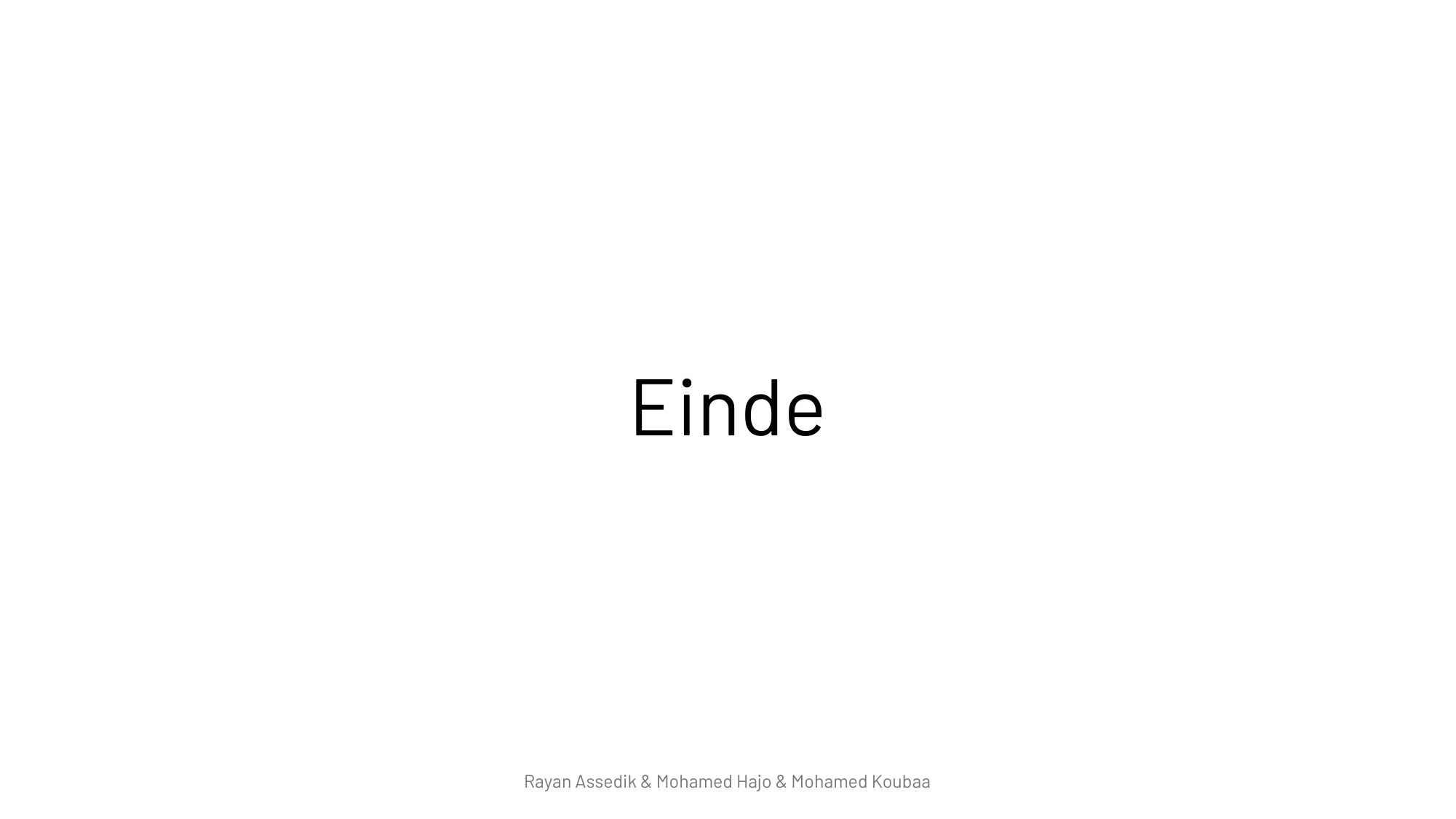

# Einde
Rayan Assedik & Mohamed Hajo & Mohamed Koubaa